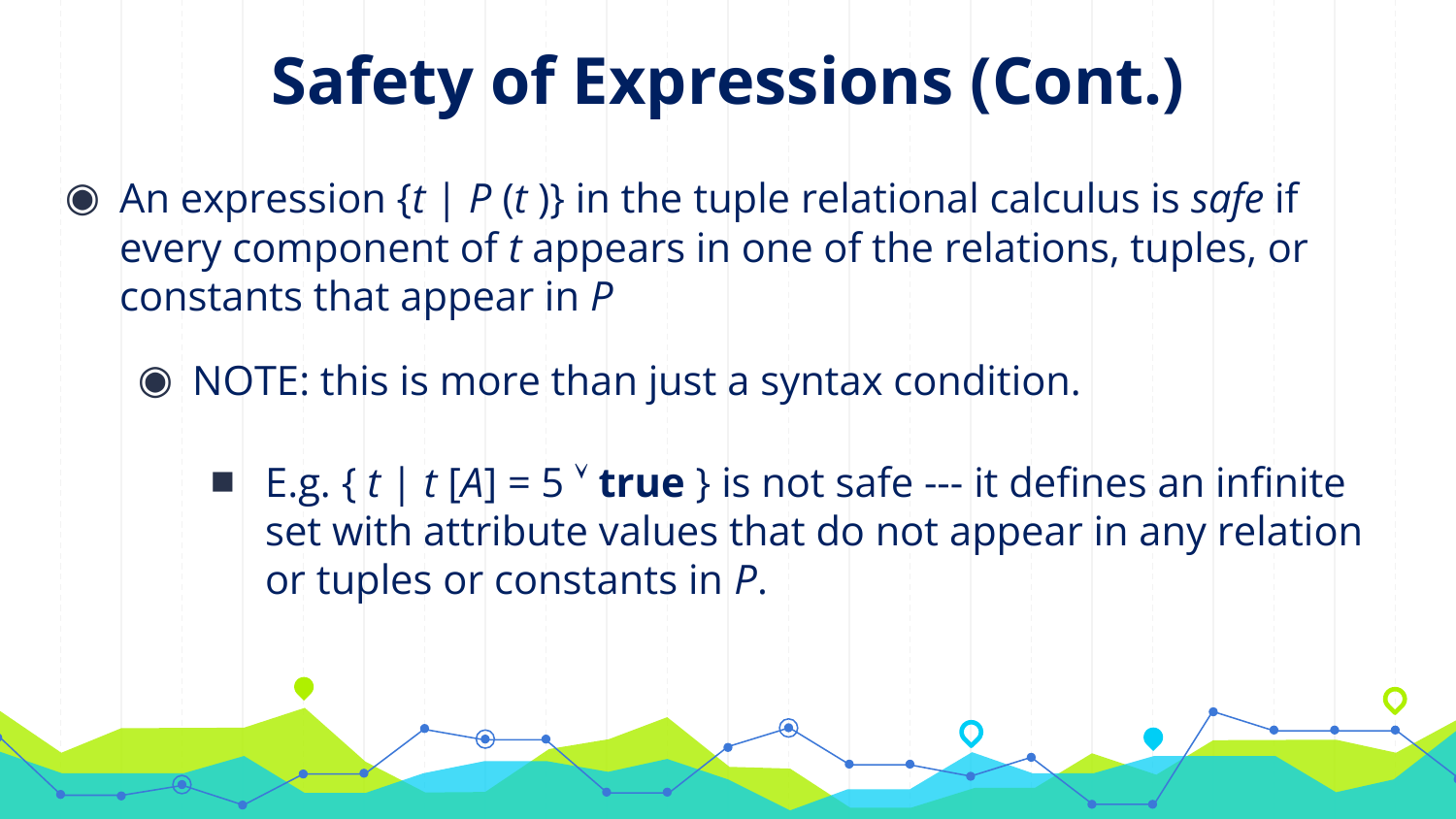

# Safety of Expressions (Cont.)
An expression {t | P (t )} in the tuple relational calculus is safe if every component of t appears in one of the relations, tuples, or constants that appear in P

NOTE: this is more than just a syntax condition.

E.g. { t | t [A] = 5 ∨ true } is not safe --- it defines an infinite set with attribute values that do not appear in any relation or tuples or constants in P.